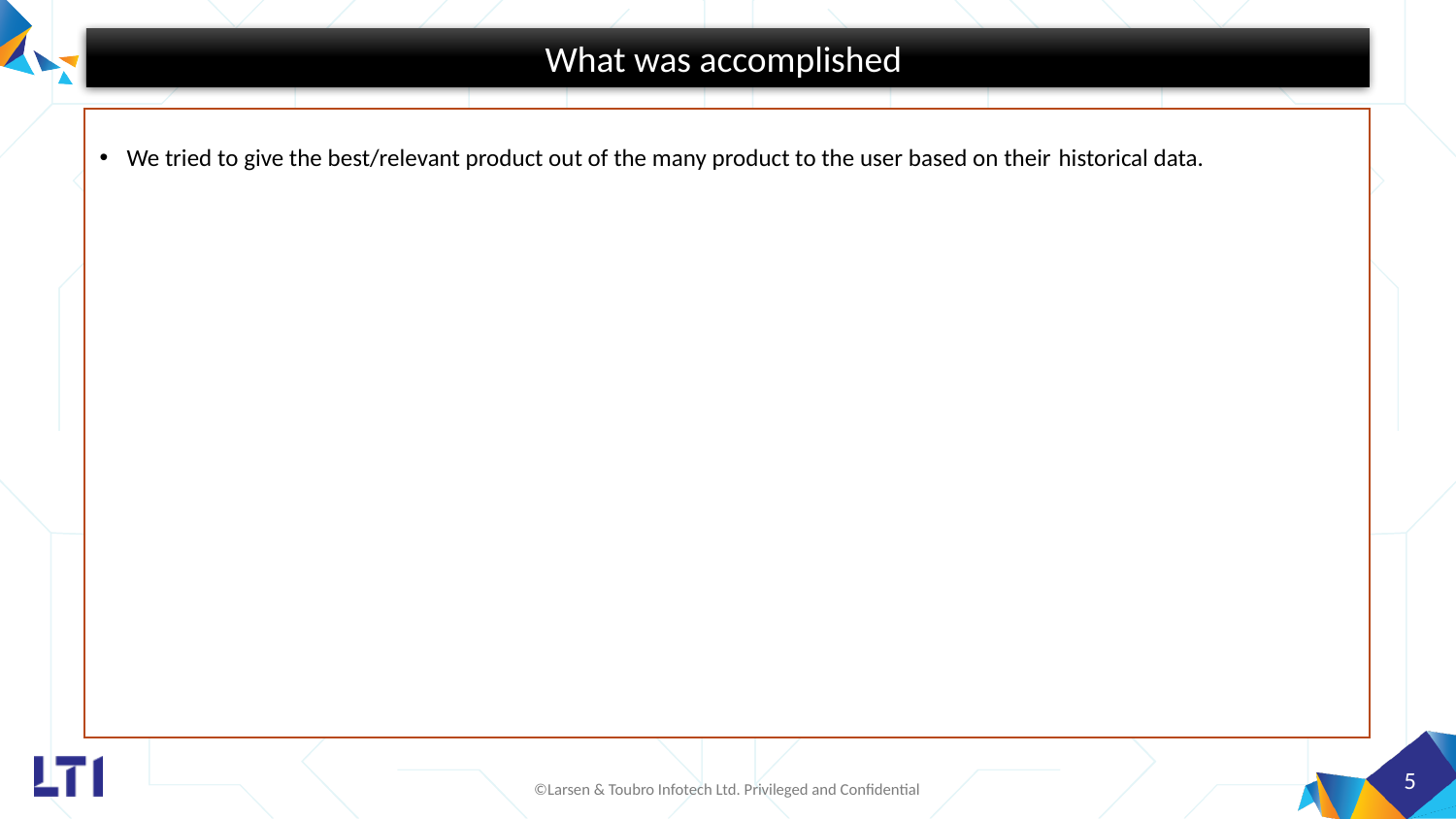

What was accomplished

We tried to give the best/relevant product out of the many product to the user based on their historical data.